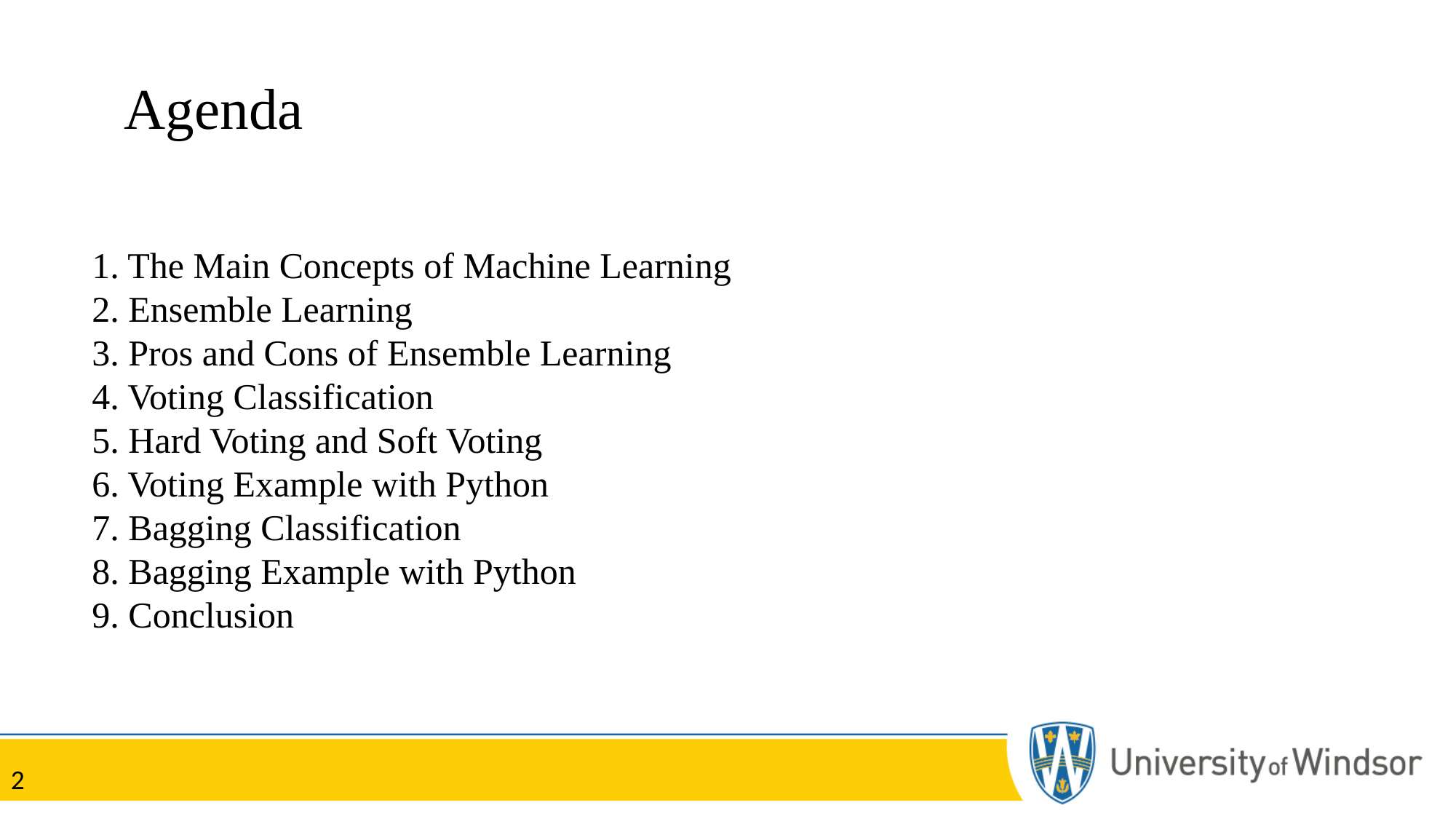

Agenda
1. The Main Concepts of Machine Learning
2. Ensemble Learning
3. Pros and Cons of Ensemble Learning
4. Voting Classification
5. Hard Voting and Soft Voting
6. Voting Example with Python
7. Bagging Classification
8. Bagging Example with Python
9. Conclusion
2